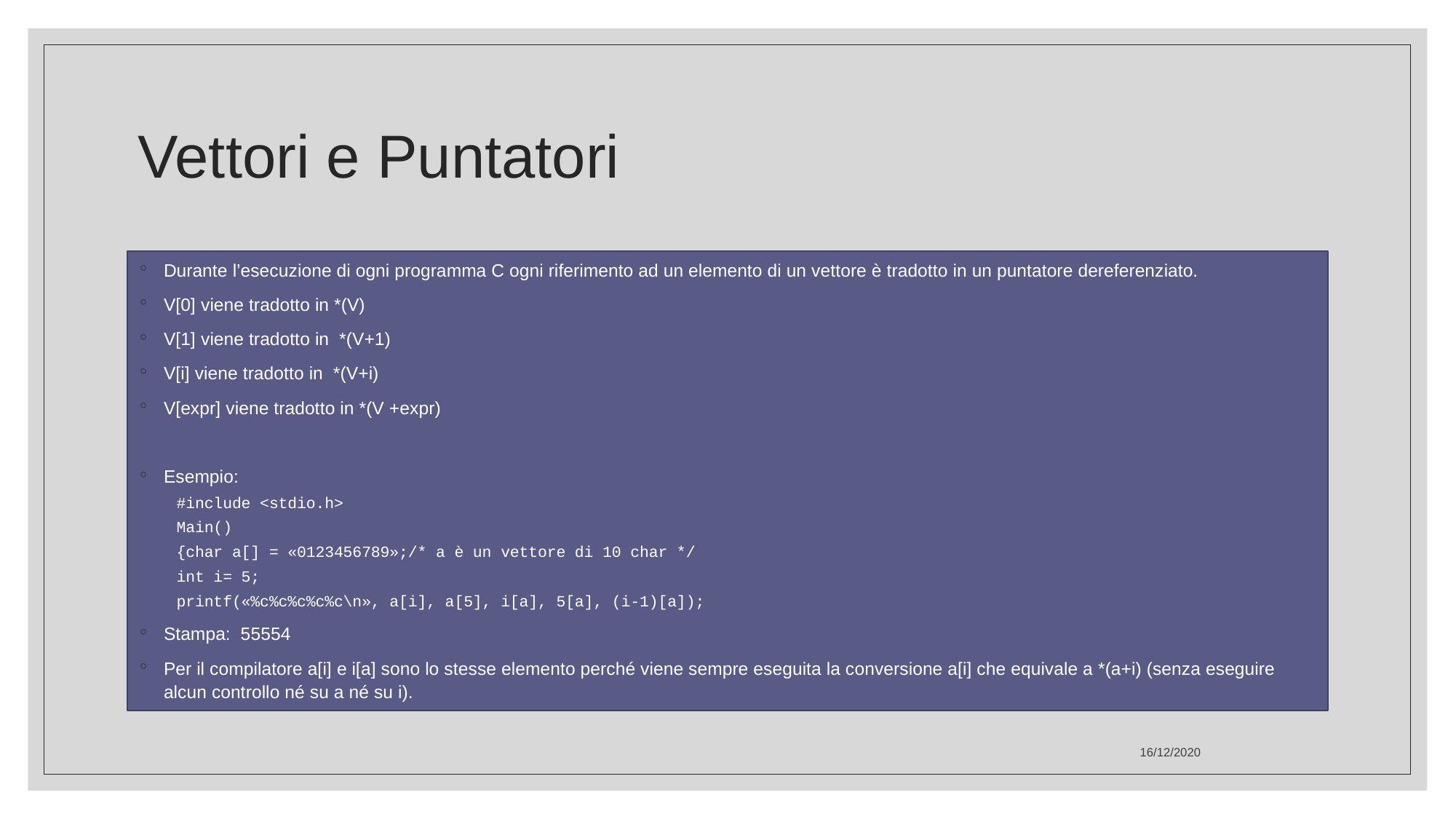

Vettori e Puntatori
Durante l’esecuzione di ogni programma C ogni riferimento ad un elemento di un vettore è tradotto in un puntatore dereferenziato.
V[0] viene tradotto in *(V)
V[1] viene tradotto in  *(V+1)
V[i] viene tradotto in  *(V+i)
V[expr] viene tradotto in *(V +expr)

Esempio:
#include <stdio.h>
Main()
{char a[] = «0123456789»;/* a è un vettore di 10 char */
int i= 5;
printf(«%c%c%c%c%c\n», a[i], a[5], i[a], 5[a], (i-1)[a]);
Stampa:  55554
Per il compilatore a[i] e i[a] sono lo stesse elemento perché viene sempre eseguita la conversione a[i] che equivale a *(a+i) (senza eseguire alcun controllo né su a né su i).
16/12/2020